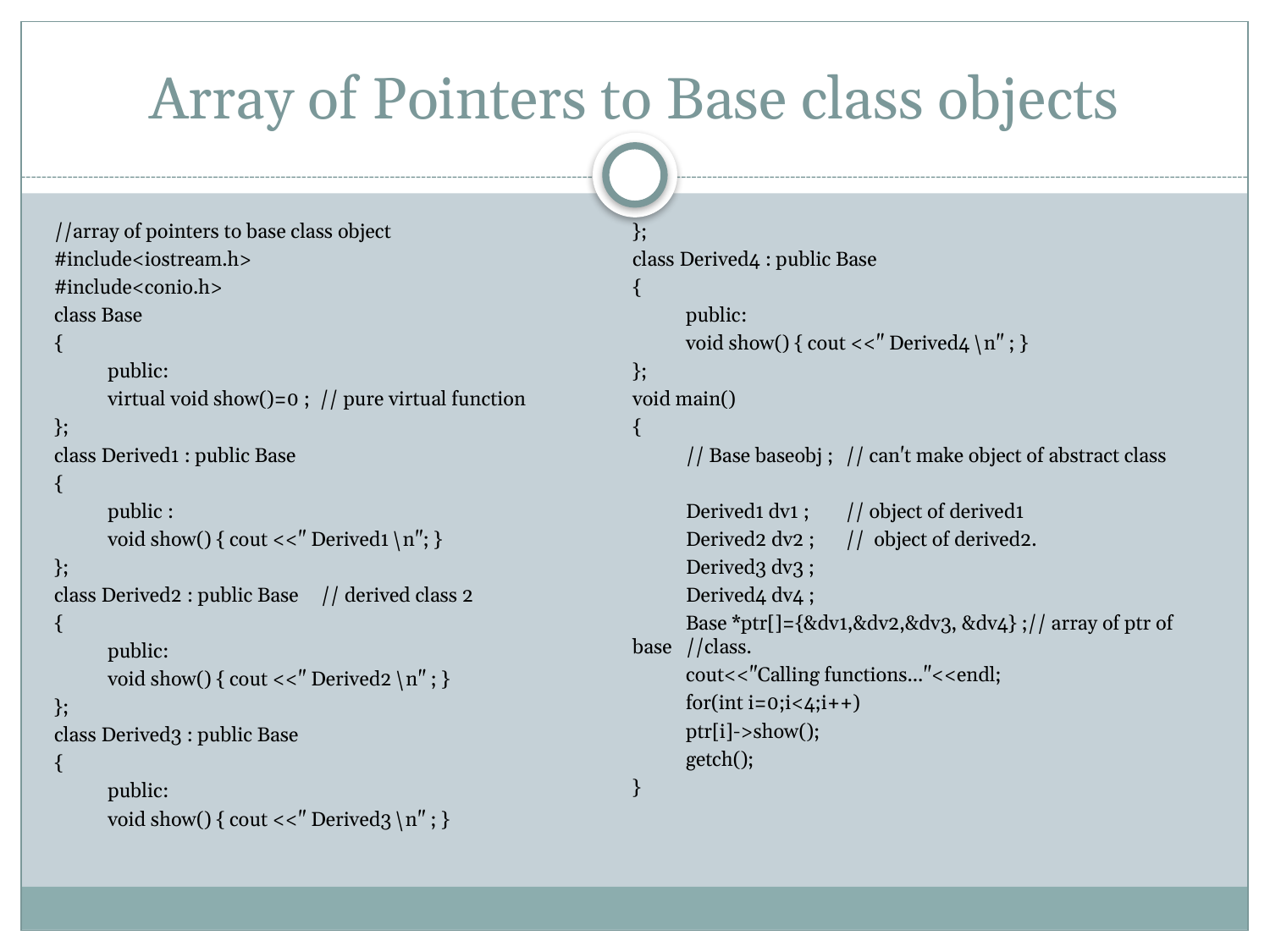

# Array of Pointers to Base class objects
//array of pointers to base class object
#include<iostream.h>
#include<conio.h>
class Base
{
	public:
		virtual void show()=0 ;  // pure virtual function
};
class Derived1 : public Base
{
	public :
		void show() { cout <<" Derived1 \n"; }
};
class Derived2 : public Base	// derived class 2
{
	public:
		void show() { cout <<" Derived2 \n" ; }
};
class Derived3 : public Base
{
	public:
		void show() { cout <<" Derived3 \n" ; }
};
class Derived4 : public Base
{
	public:
		void show() { cout <<" Derived4 \n" ; }
};
void main()
{
	// Base baseobj ;	// can't make object of abstract class

	Derived1 dv1 ; 		// object of derived1
	Derived2 dv2 ; 		//  object of derived2.
   	Derived3 dv3 ;
	Derived4 dv4 ;
   	Base *ptr[]={&dv1,&dv2,&dv3, &dv4} ;// array of ptr of base 								//class.
	cout<<"Calling functions..."<<endl;
   	for(int i=0;i<4;i++)
		ptr[i]->show();
	getch();
}